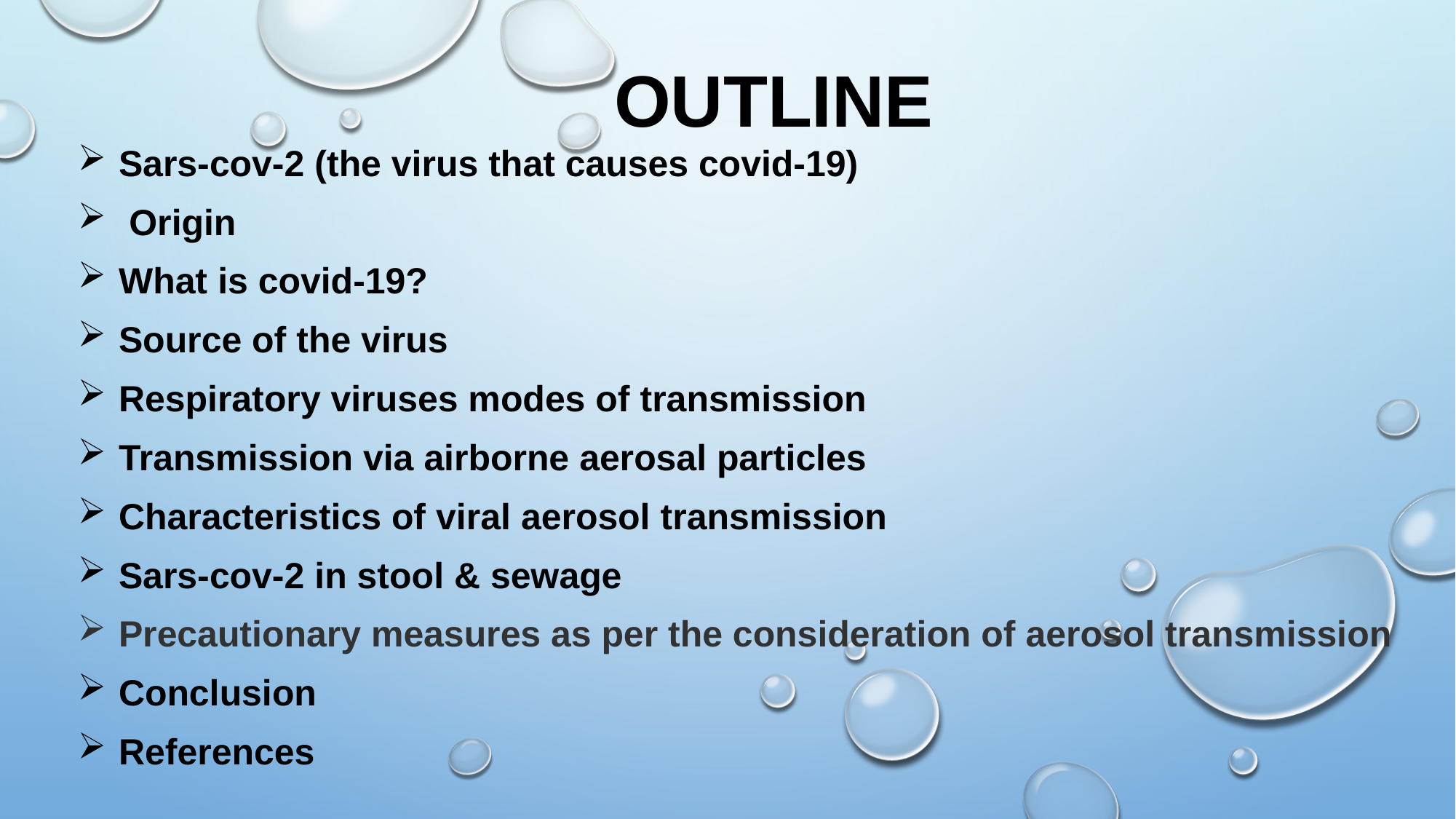

OUTLINE
Sars-cov-2 (the virus that causes covid-19)
 Origin
What is covid-19?
Source of the virus
Respiratory viruses modes of transmission
Transmission via airborne aerosal particles
Characteristics of viral aerosol transmission
Sars-cov-2 in stool & sewage
Precautionary measures as per the consideration of aerosol transmission
Conclusion
References